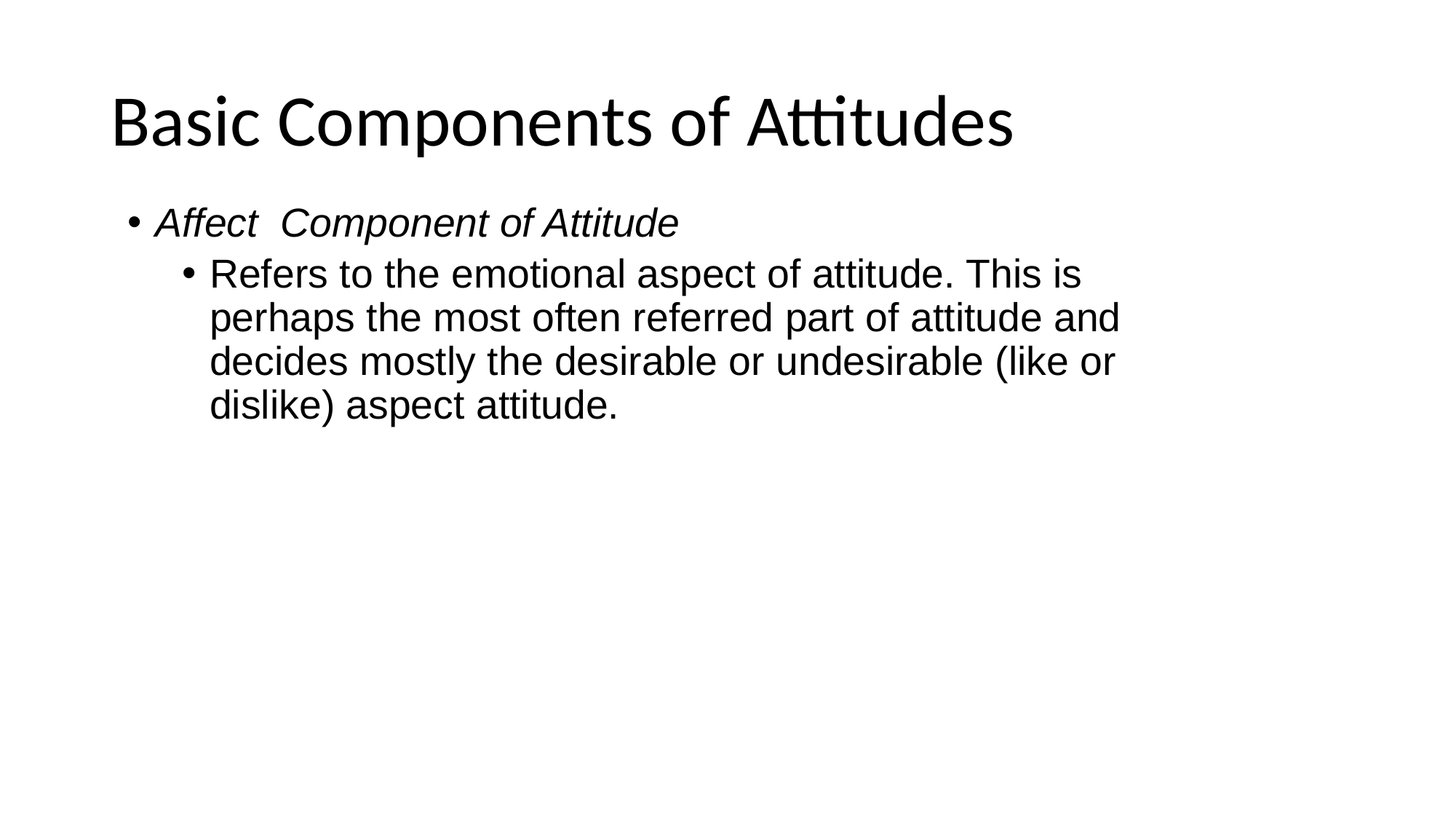

# Basic Components of Attitudes
Affect  Component of Attitude
Refers to the emotional aspect of attitude. This is perhaps the most often referred part of attitude and decides mostly the desirable or undesirable (like or dislike) aspect attitude.